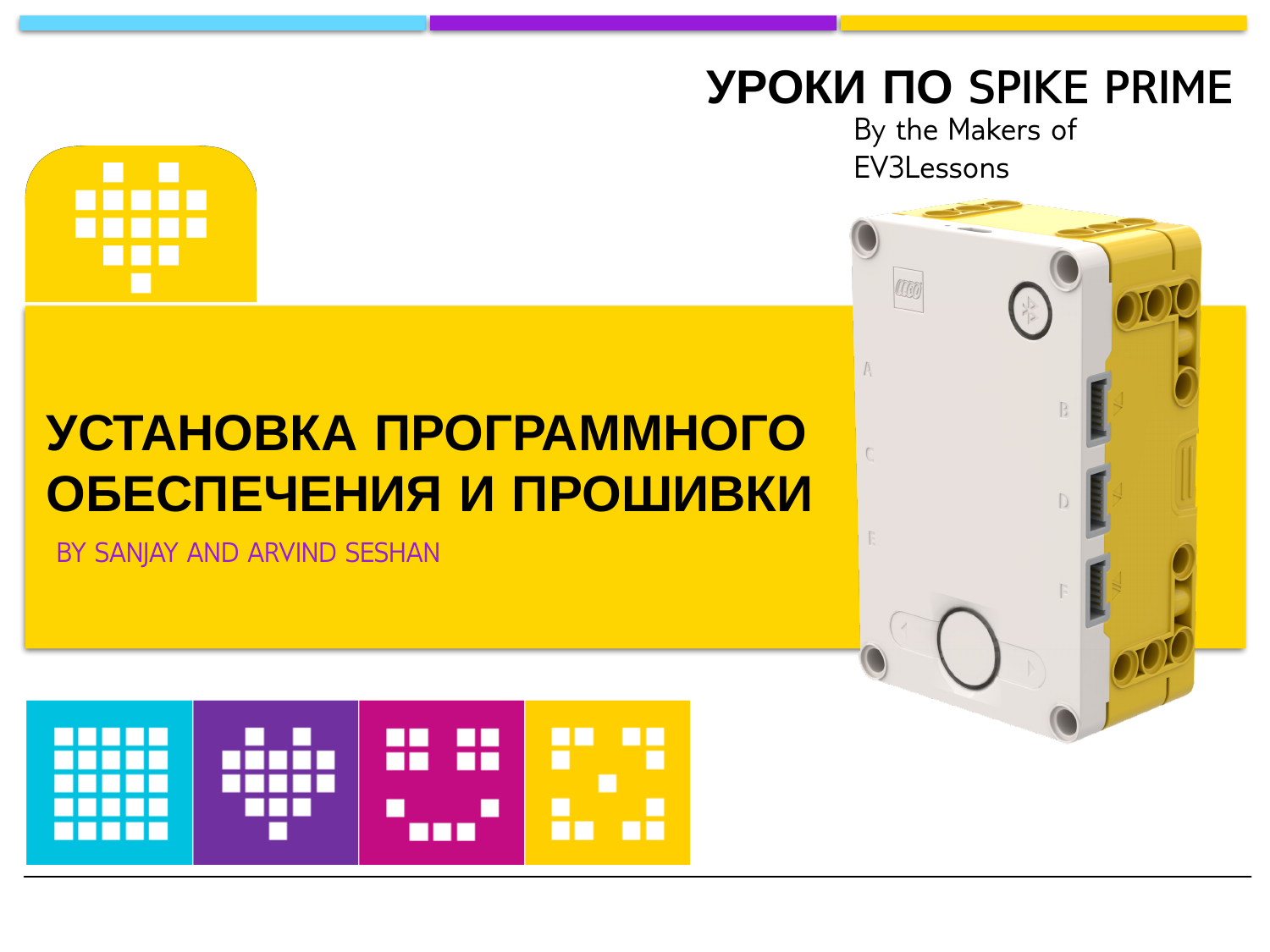

By the Makers of EV3Lessons

# установка программного обеспечения и прошивки
By sanjay and Arvind Seshan